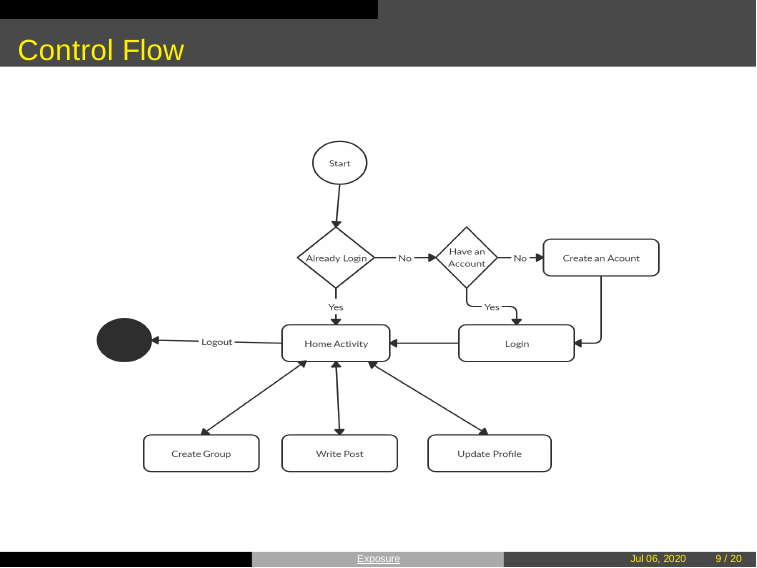

Control Flow

Exposure
Jul 06, 2020
9 / 20